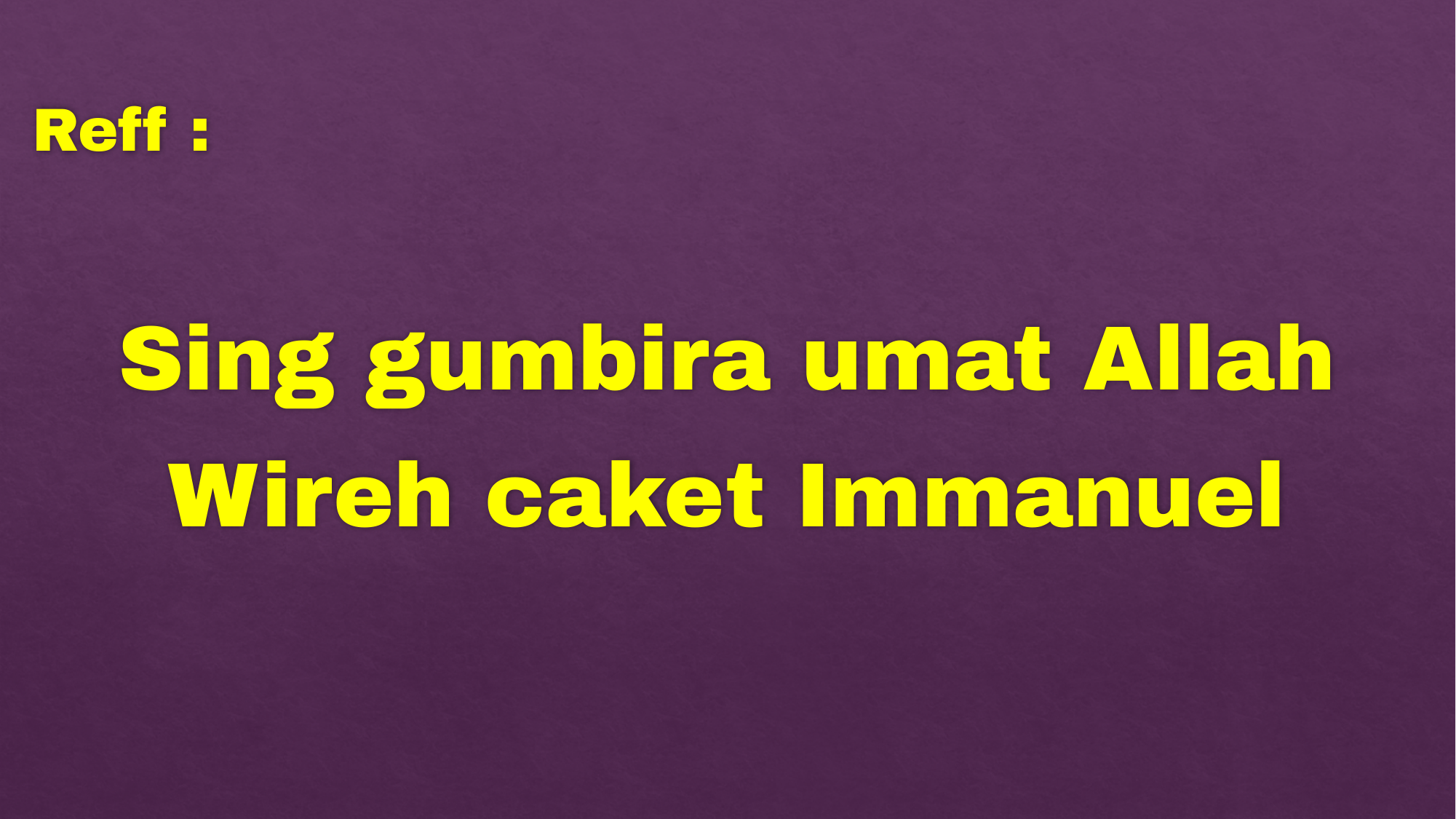

Reff :
Sing gumbira umat Allah
Wireh caket Immanuel